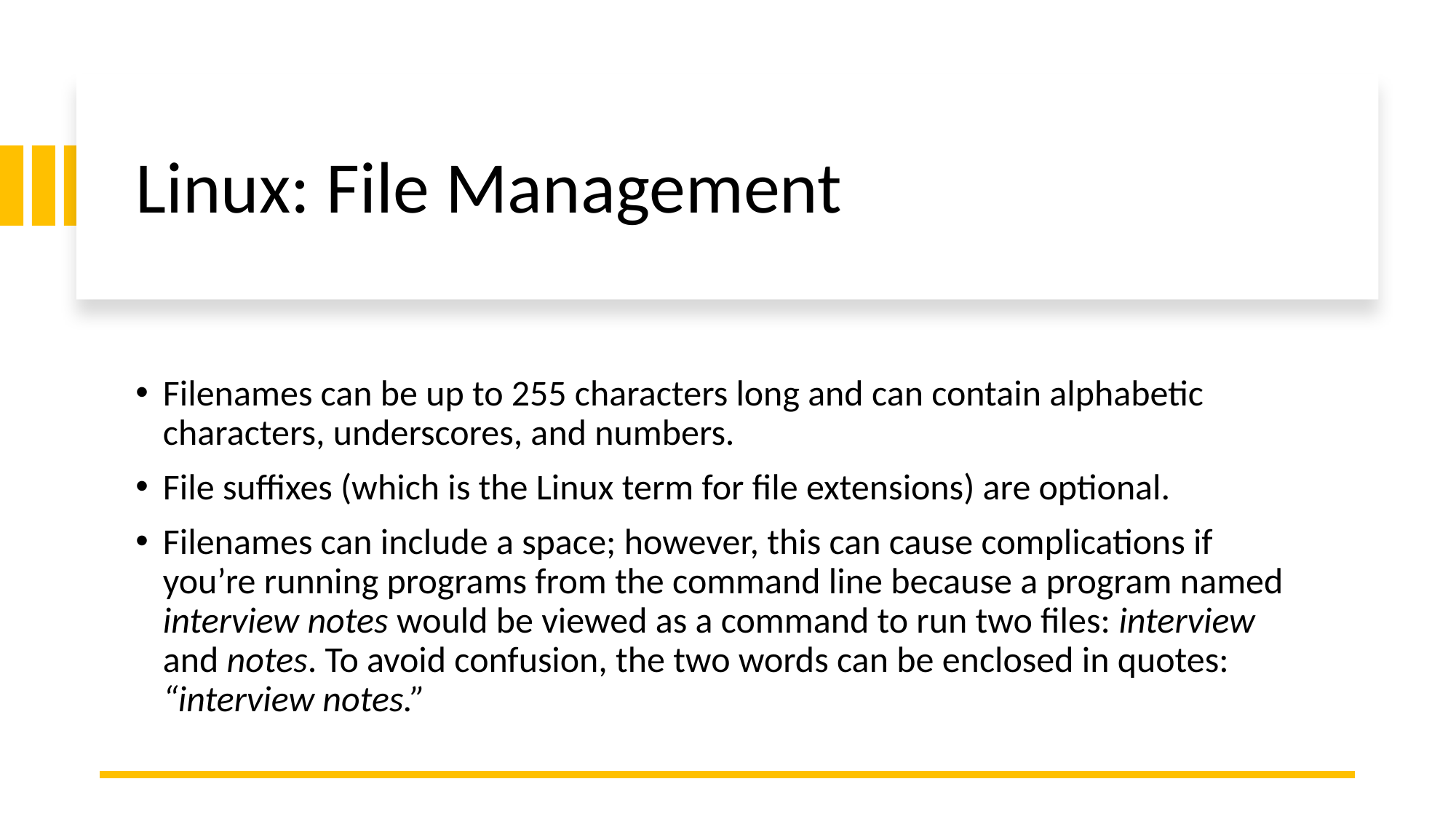

# Linux: File Management

Filenames can be up to 255 characters long and can contain alphabetic characters, underscores, and numbers.
File suffixes (which is the Linux term for file extensions) are optional.
Filenames can include a space; however, this can cause complications if you’re running programs from the command line because a program named interview notes would be viewed as a command to run two files: interview and notes. To avoid confusion, the two words can be enclosed in quotes: “interview notes.”